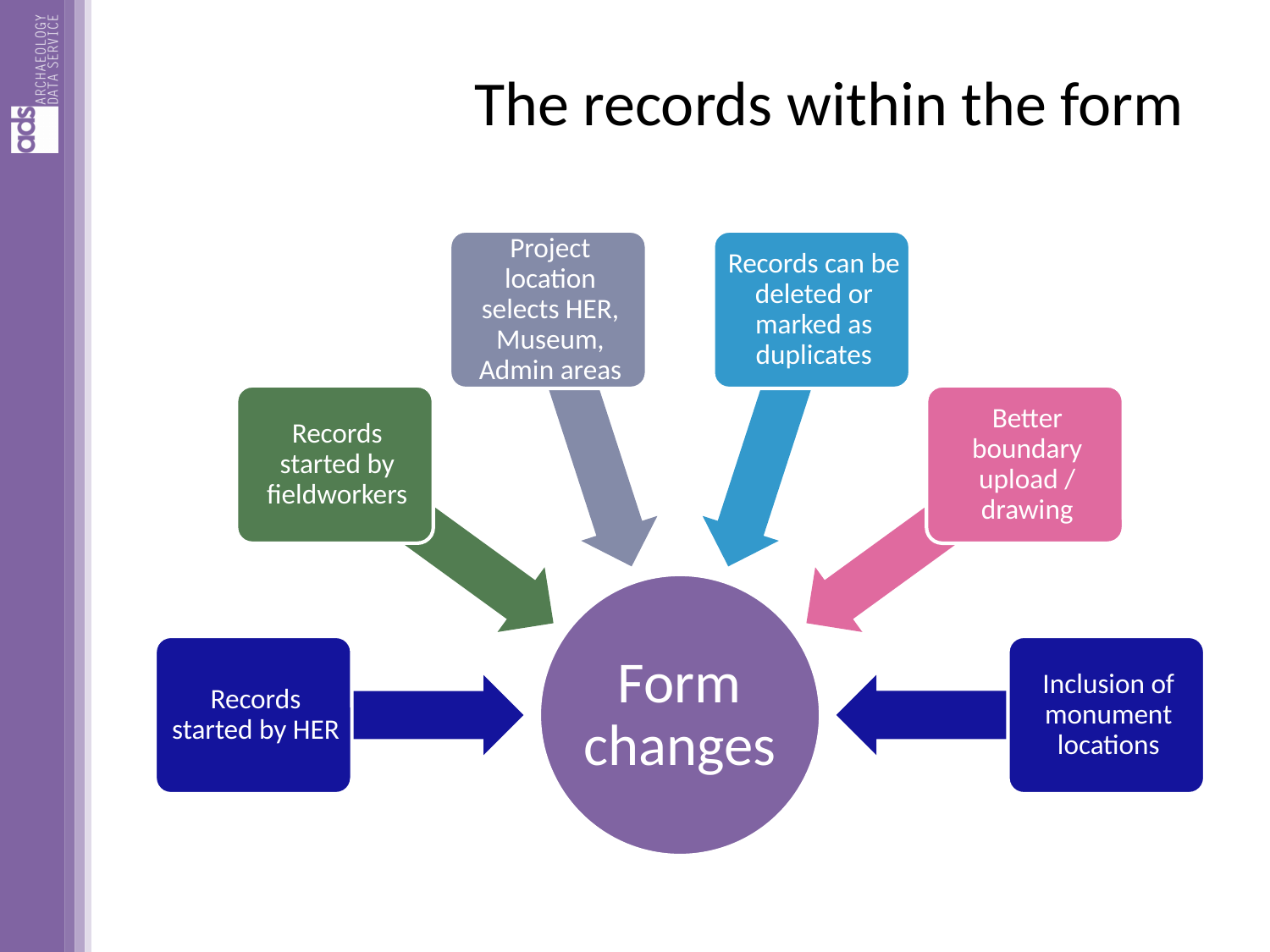

# The records within the form
Form changes
Records started by HER
Records started by fieldworkers
Project location selects HER, Museum, Admin areas
Records can be deleted or marked as duplicates
Better boundary upload / drawing
Inclusion of monument locations